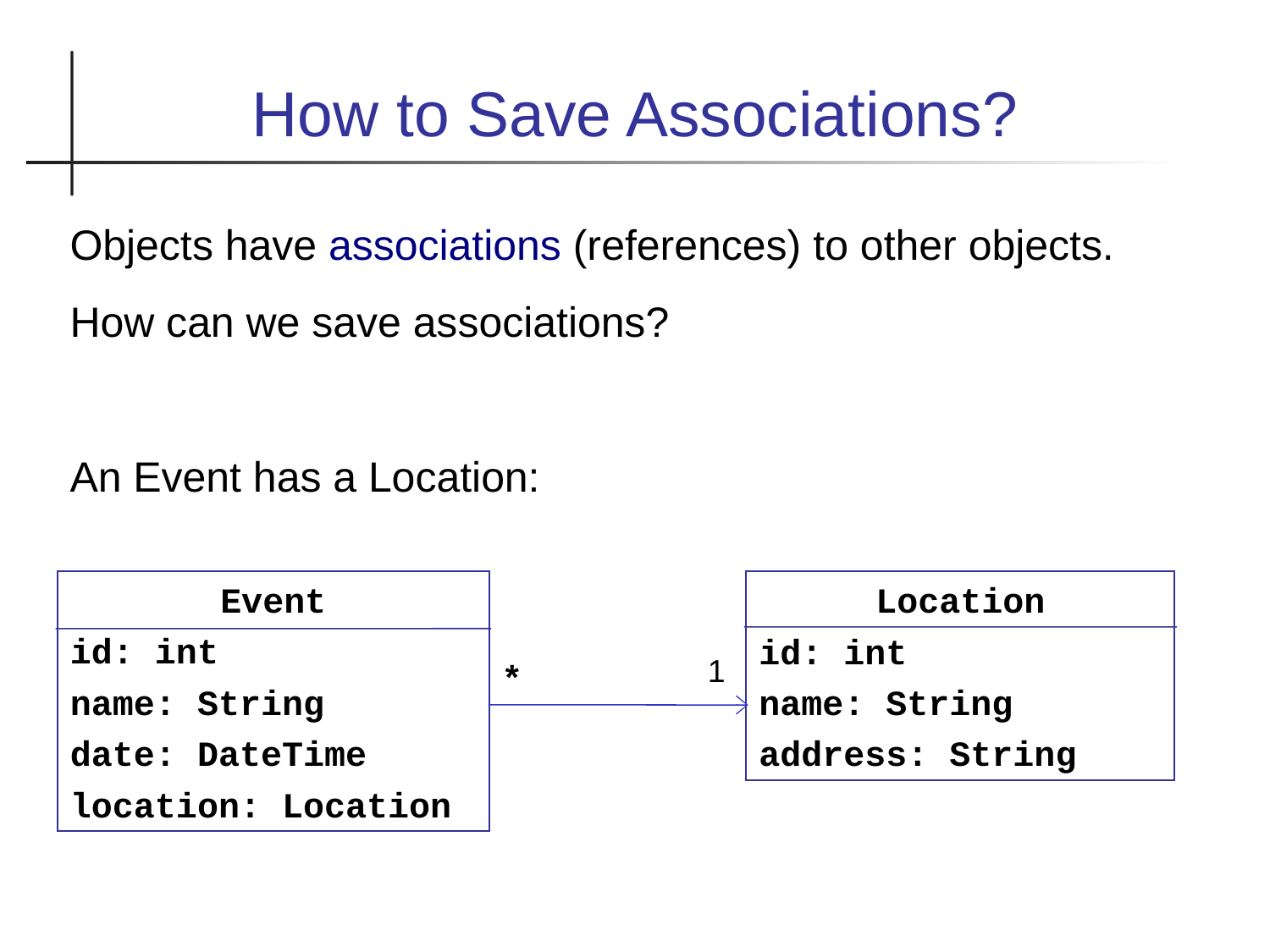

How to Save Associations?
Objects have associations (references) to other objects.
How can we save associations?

An Event has a Location:
Event
id: int
name: String
date: DateTime
location: Location
Location
id: int
name: String
address: String

1
*